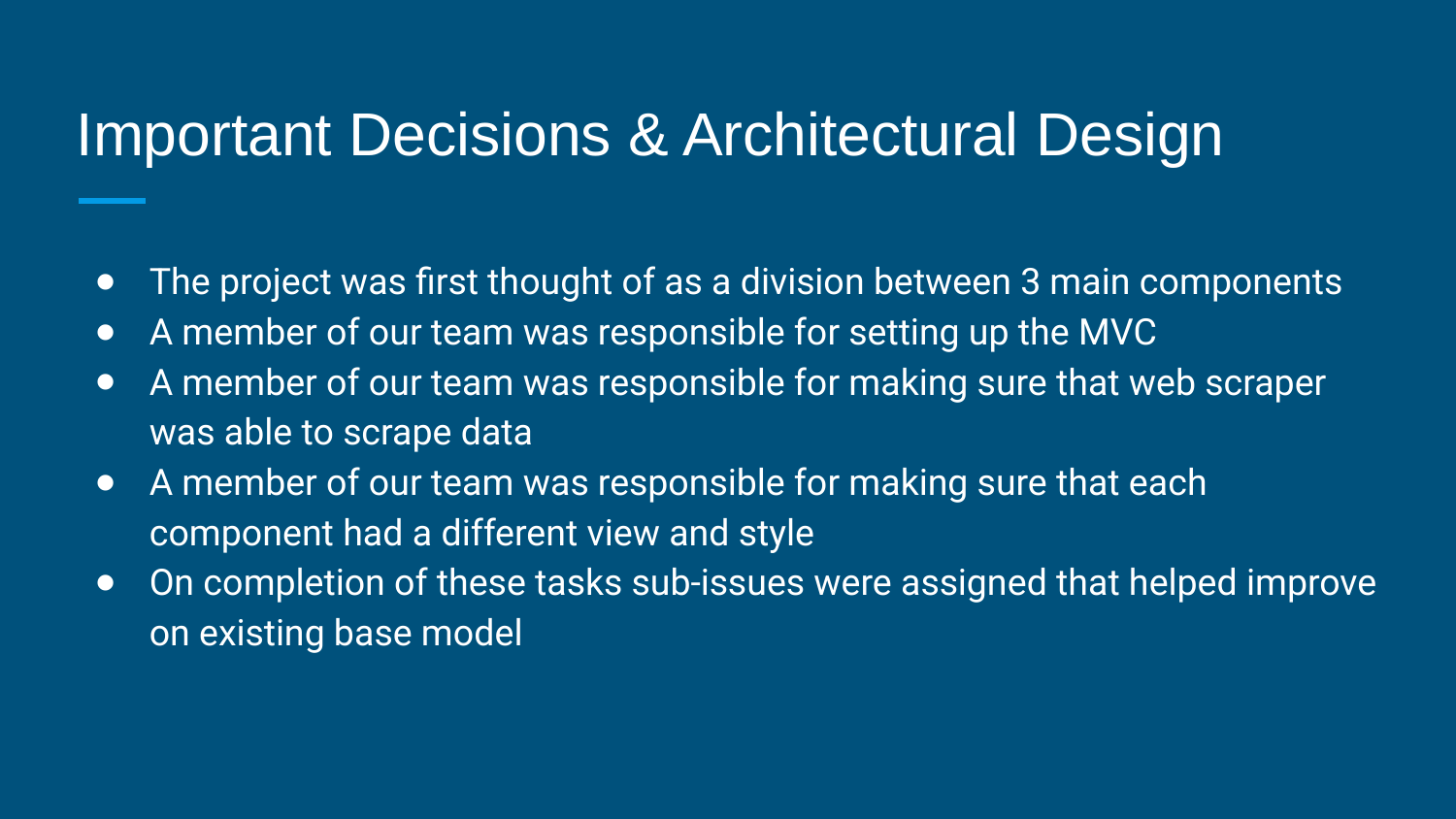

# Important Decisions & Architectural Design
The project was first thought of as a division between 3 main components
A member of our team was responsible for setting up the MVC
A member of our team was responsible for making sure that web scraper was able to scrape data
A member of our team was responsible for making sure that each component had a different view and style
On completion of these tasks sub-issues were assigned that helped improve on existing base model